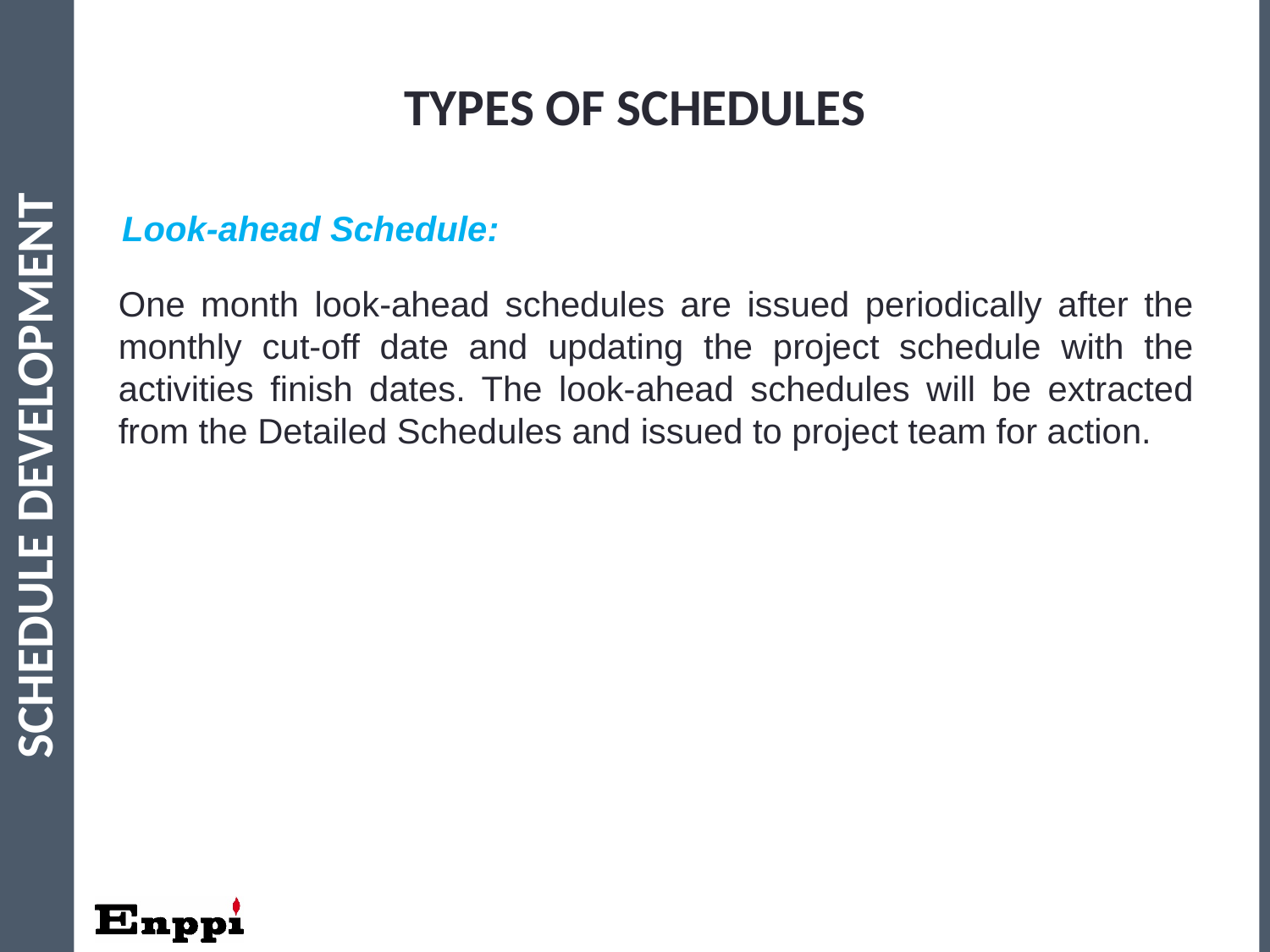

23
TYPES OF SCHEDULES
Look-ahead Schedule:

One month look-ahead schedules are issued periodically after the monthly cut-off date and updating the project schedule with the activities finish dates. The look-ahead schedules will be extracted from the Detailed Schedules and issued to project team for action.
Schedule Development